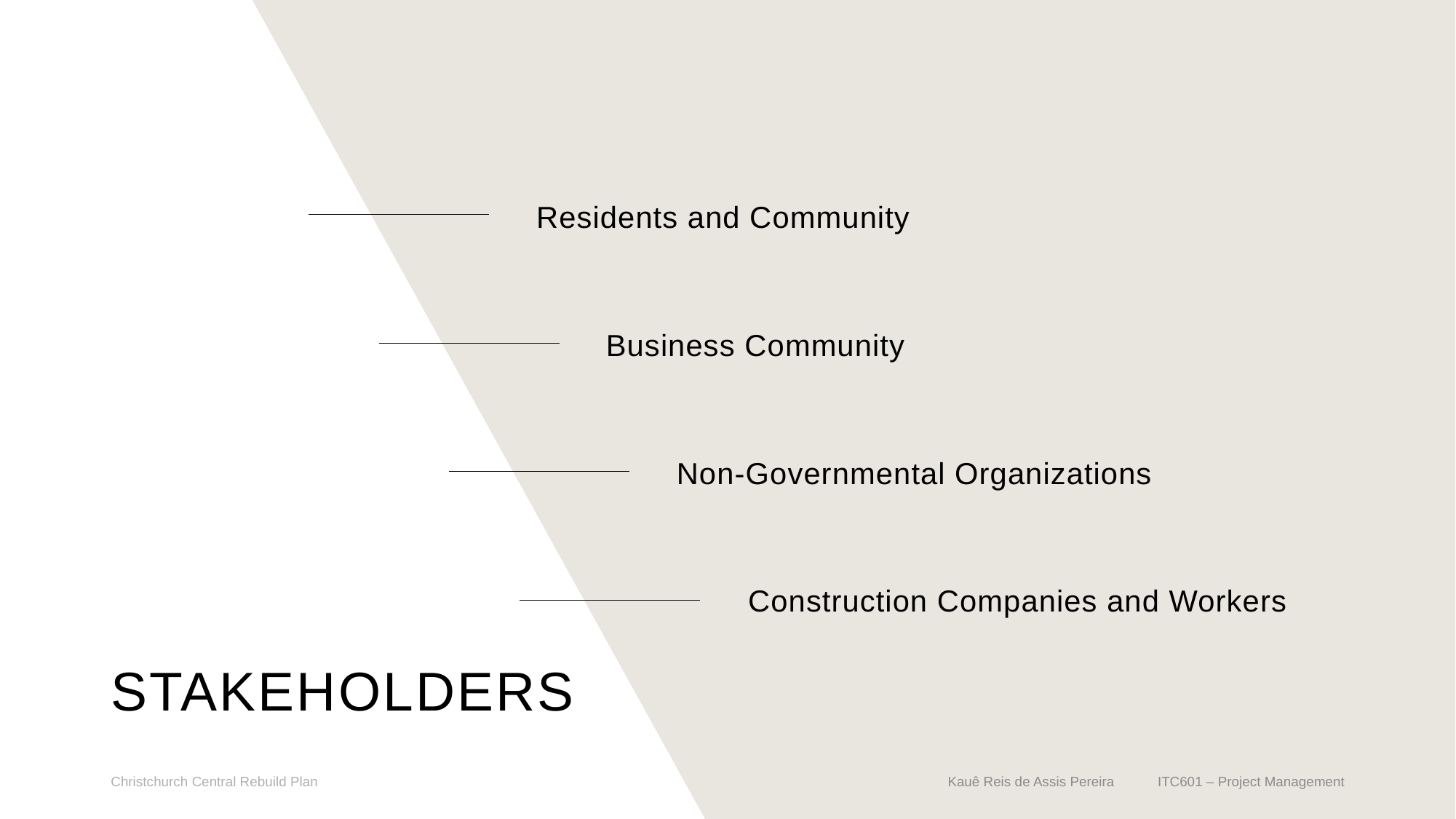

Residents and Community
Business Community
Non-Governmental Organizations
Construction Companies and Workers
# Stakeholders
Christchurch Central Rebuild Plan
Kauê Reis de Assis Pereira
ITC601 – Project Management